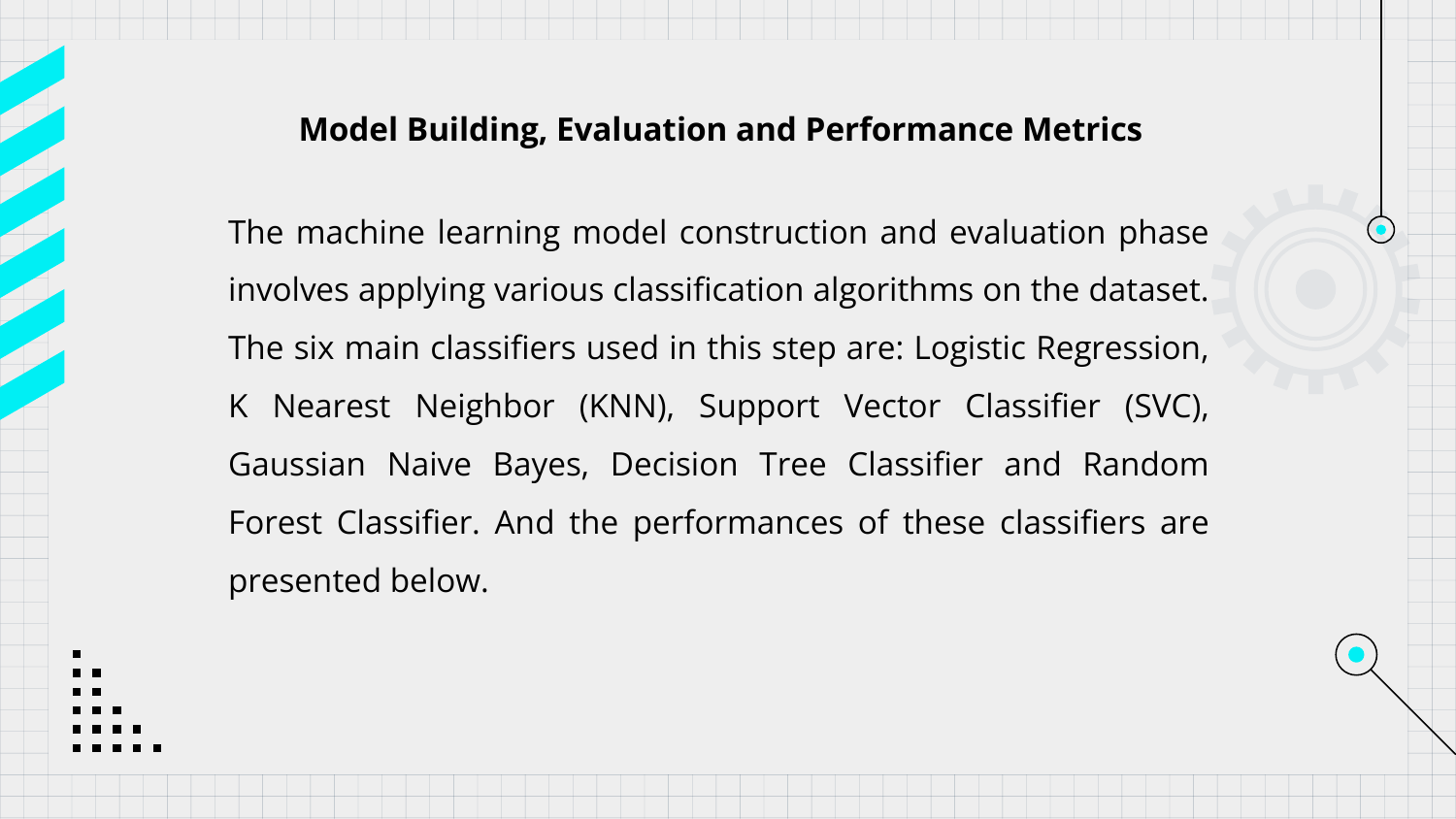

Model Building, Evaluation and Performance Metrics

The machine learning model construction and evaluation phase involves applying various classification algorithms on the dataset. The six main classifiers used in this step are: Logistic Regression, K Nearest Neighbor (KNN), Support Vector Classifier (SVC), Gaussian Naive Bayes, Decision Tree Classifier and Random Forest Classifier. And the performances of these classifiers are presented below.